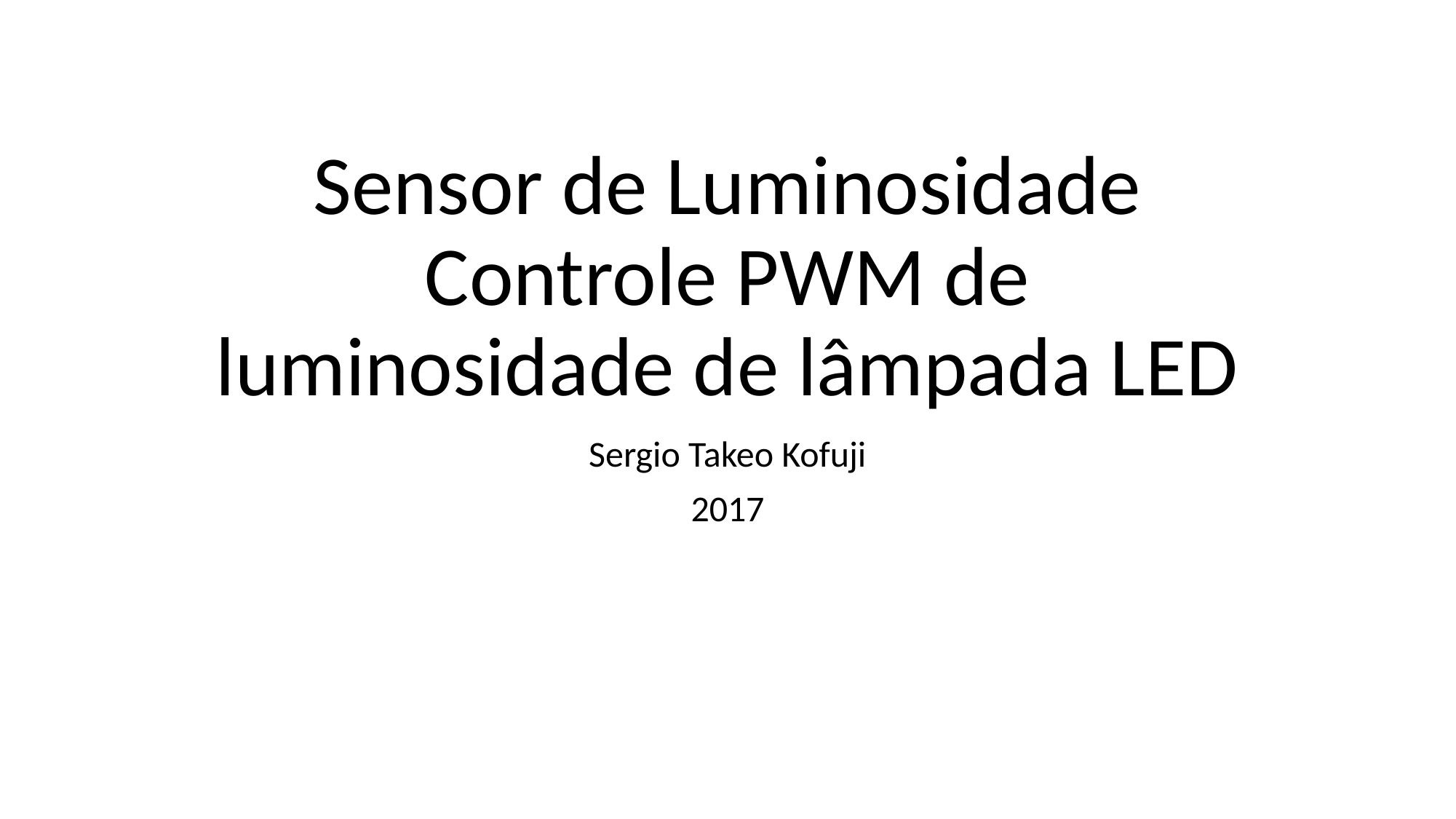

# Sensor de Luminosidade Controle PWM de luminosidade de lâmpada LED
Sergio Takeo Kofuji
2017